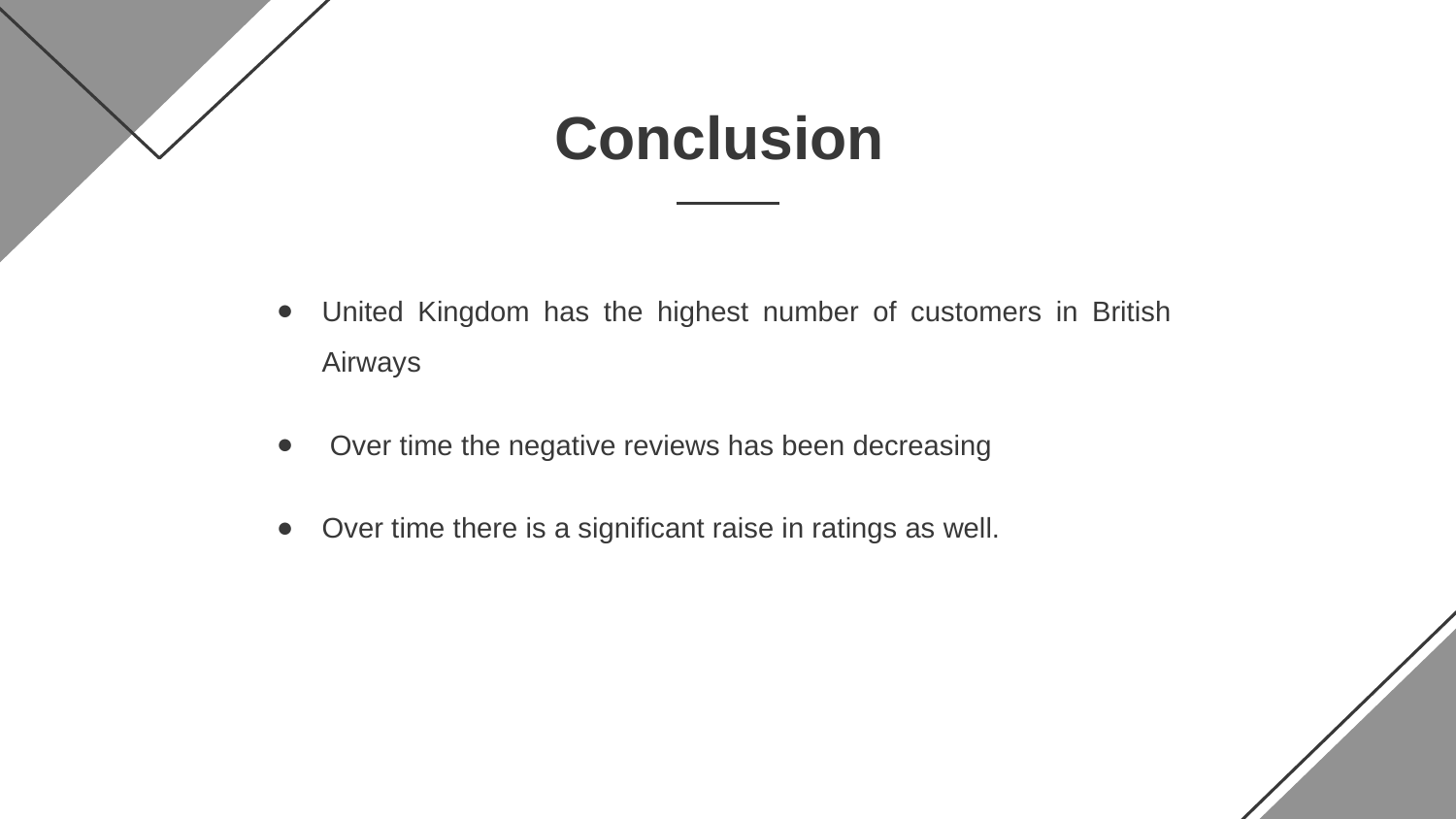

# Conclusion
United Kingdom has the highest number of customers in British Airways
 Over time the negative reviews has been decreasing
Over time there is a significant raise in ratings as well.